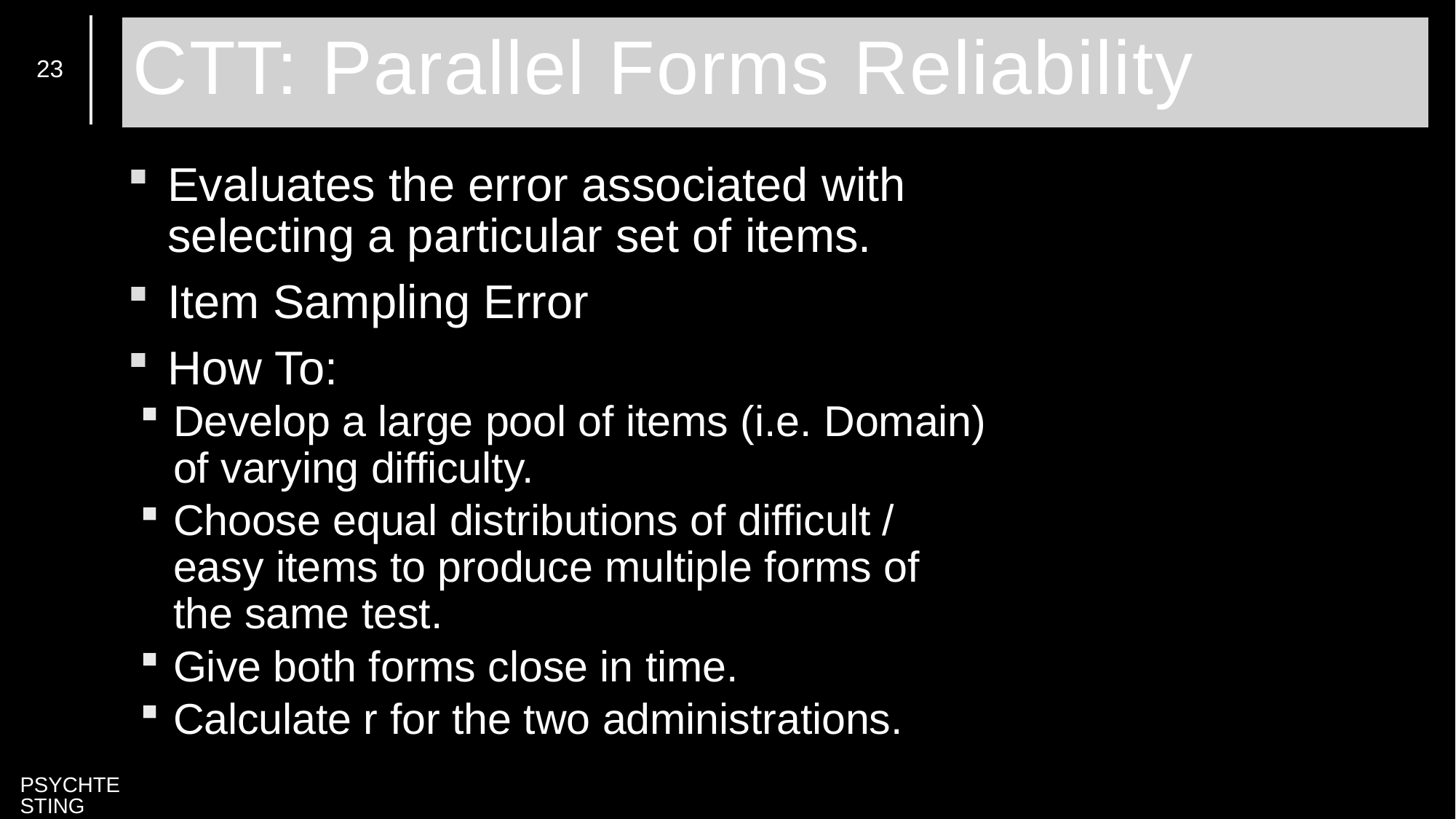

# CTT: Parallel Forms Reliability
23
Evaluates the error associated with selecting a particular set of items.
Item Sampling Error
How To:
Develop a large pool of items (i.e. Domain) of varying difficulty.
Choose equal distributions of difficult / easy items to produce multiple forms of the same test.
Give both forms close in time.
Calculate r for the two administrations.
PsychTesting